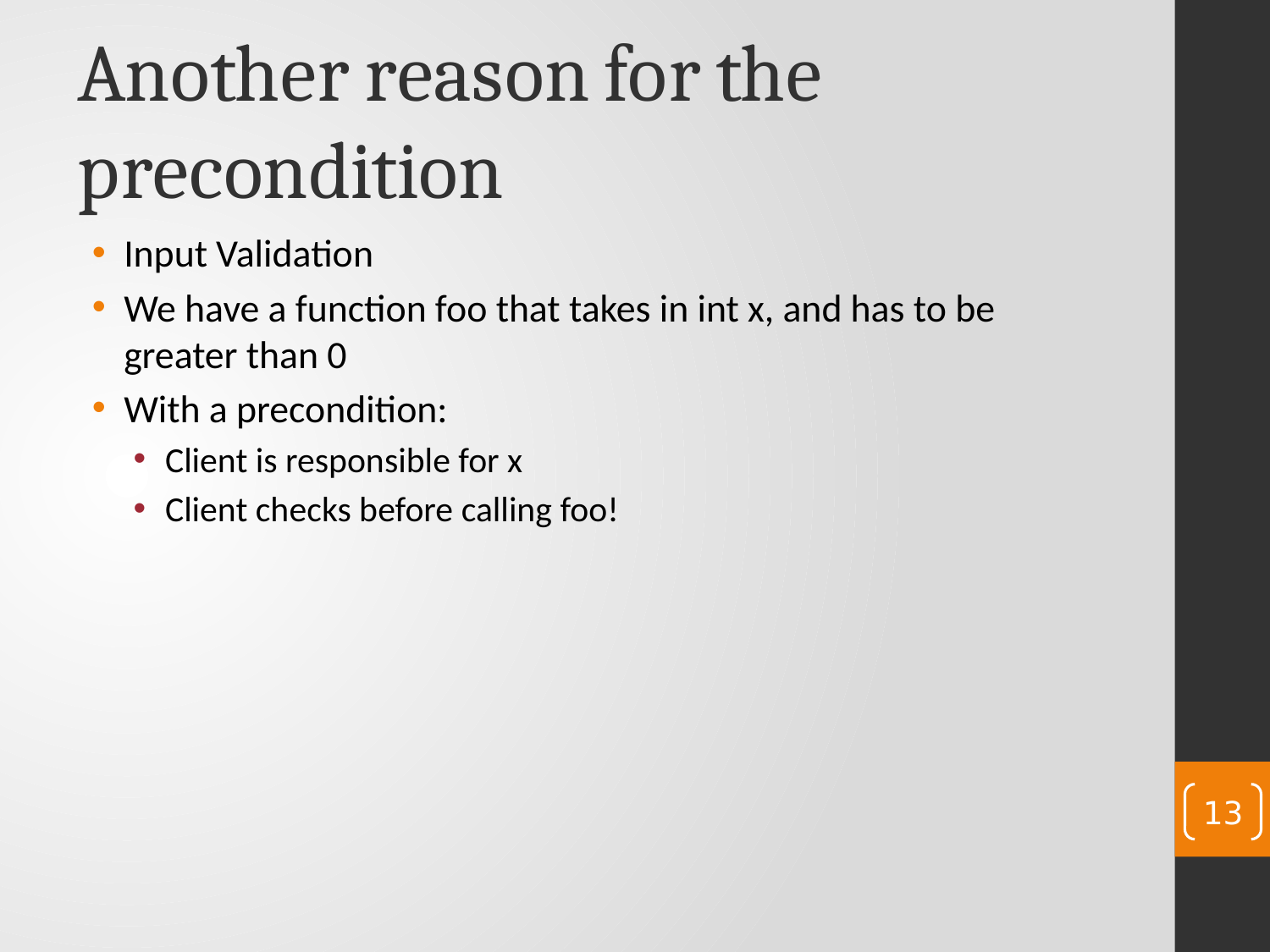

# Another reason for the precondition
Input Validation
We have a function foo that takes in int x, and has to be greater than 0
With a precondition:
Client is responsible for x
Client checks before calling foo!
13